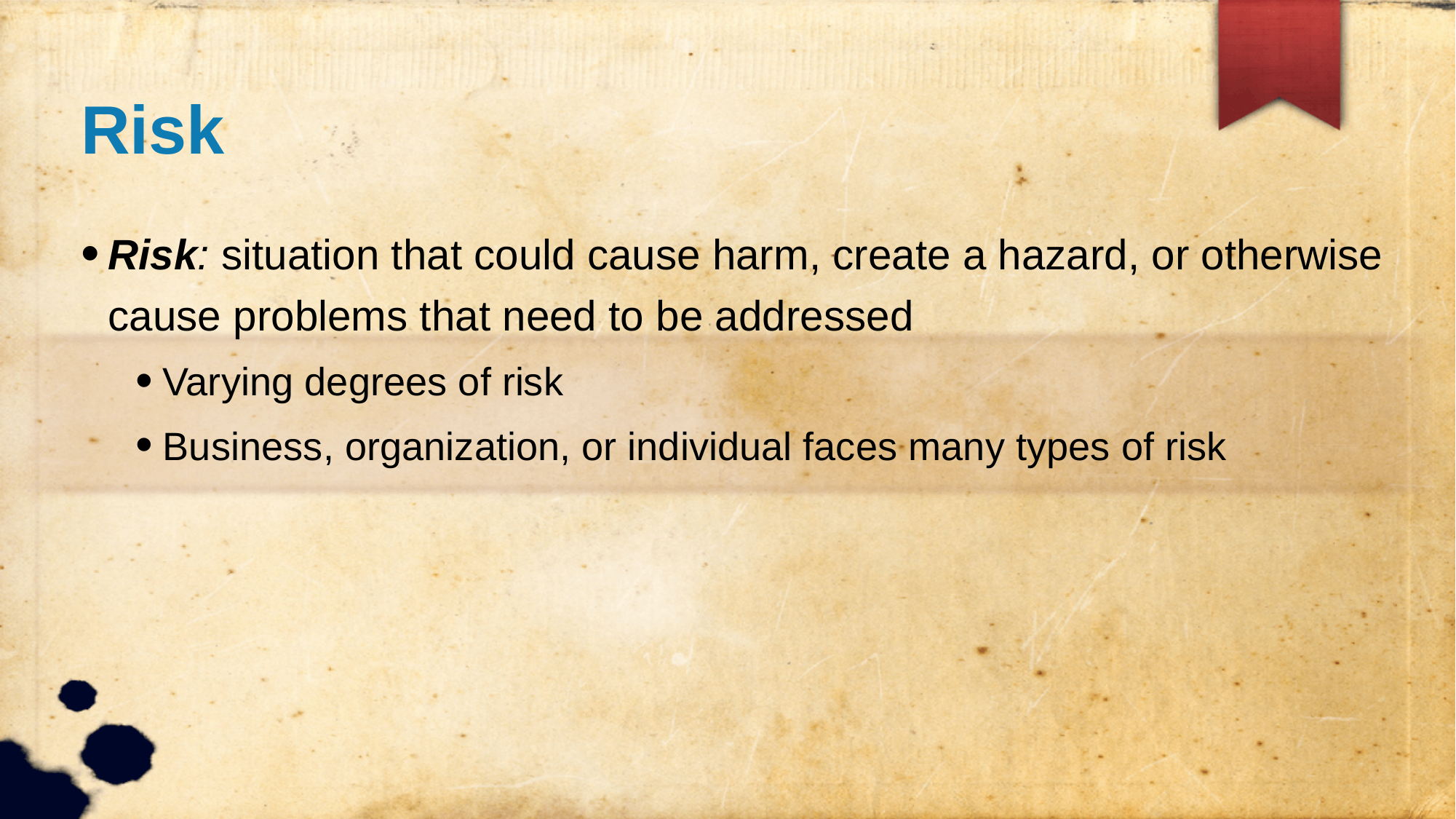

Risk
Risk: situation that could cause harm, create a hazard, or otherwise cause problems that need to be addressed
Varying degrees of risk
Business, organization, or individual faces many types of risk